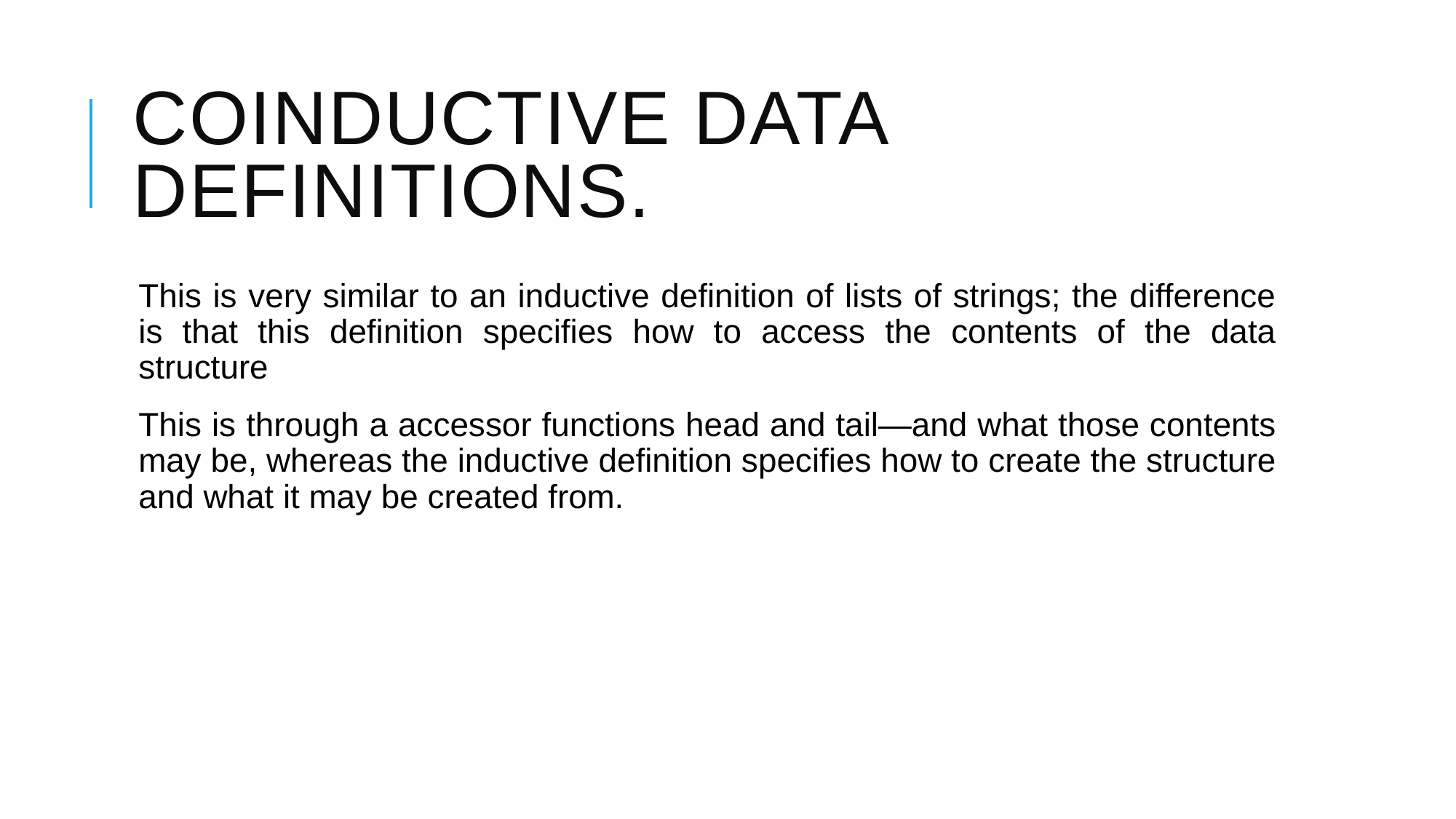

# Coinductive data definitions.
This is very similar to an inductive definition of lists of strings; the difference is that this definition specifies how to access the contents of the data structure
This is through a accessor functions head and tail—and what those contents may be, whereas the inductive definition specifies how to create the structure and what it may be created from.